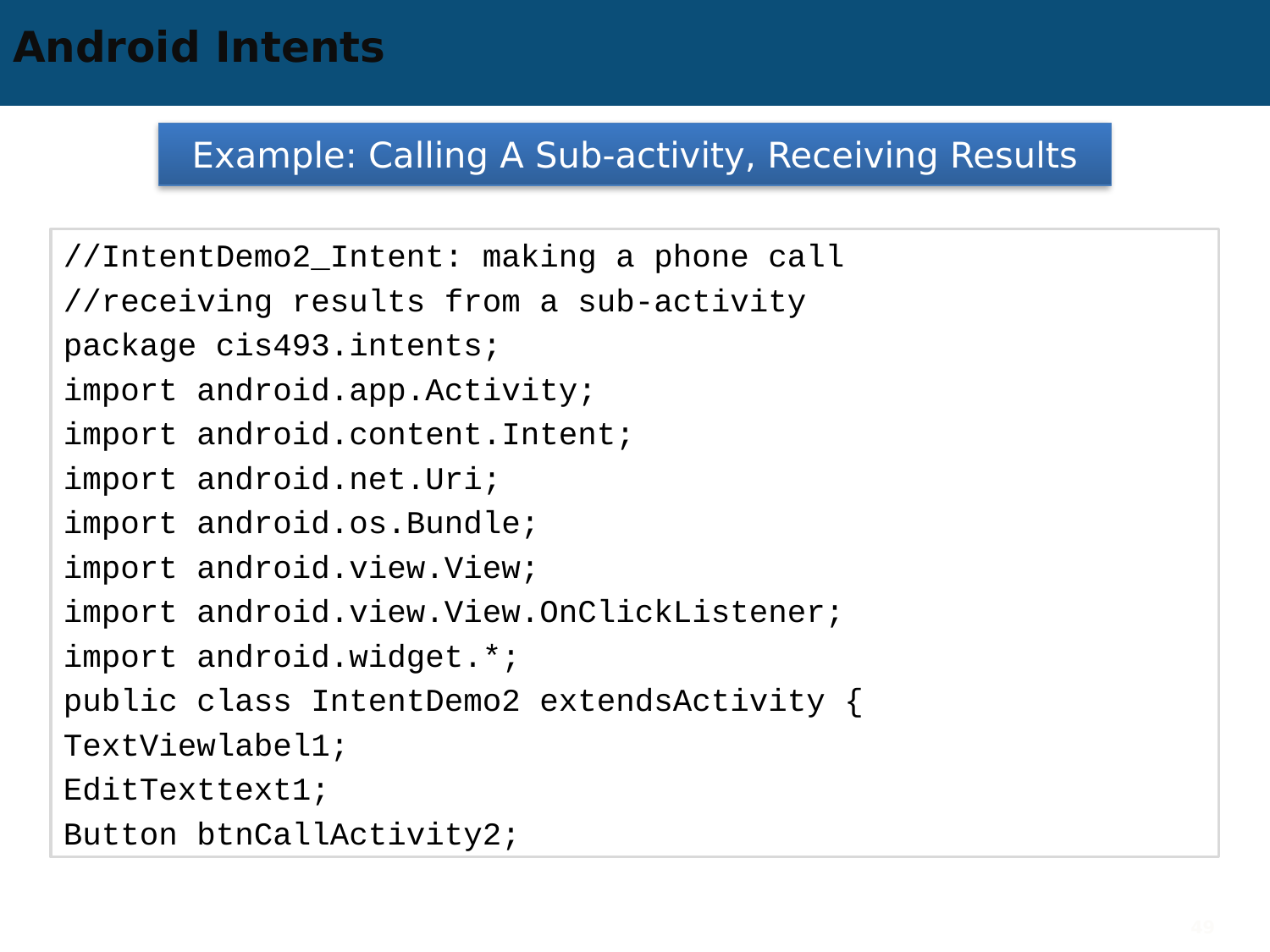

# Android Intents
Example: Calling A Sub-activity, Receiving Results
//IntentDemo2_Intent: making a phone call
//receiving results from a sub-activity
package cis493.intents;
import android.app.Activity;
import android.content.Intent;
import android.net.Uri;
import android.os.Bundle;
import android.view.View;
import android.view.View.OnClickListener;
import android.widget.*;
public class IntentDemo2 extendsActivity {
TextViewlabel1;
EditTexttext1;
Button btnCallActivity2;